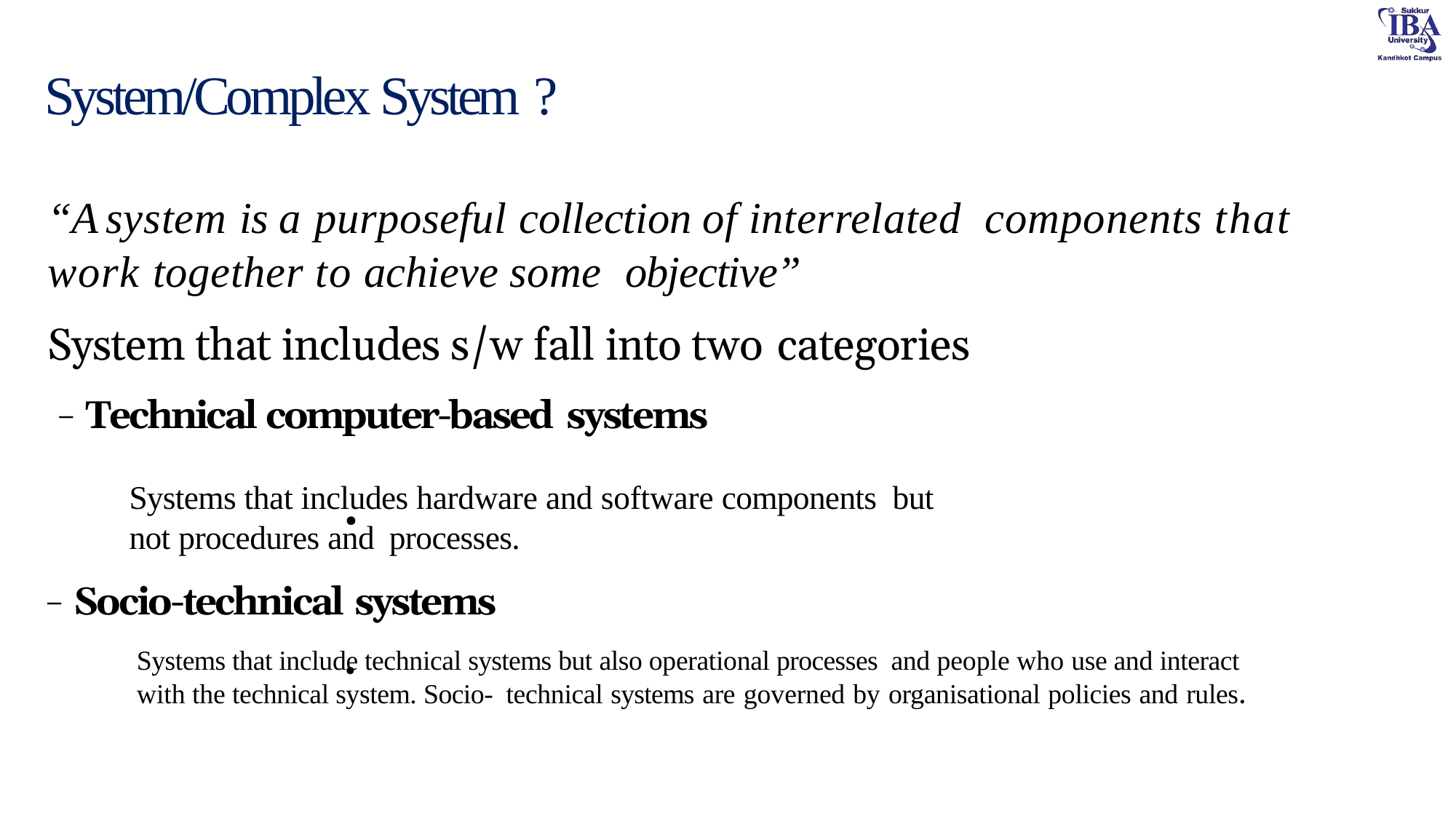

# System/Complex System ?
“A system is a purposeful collection of interrelated  components that work together to achieve some  objective”
System that includes s/w fall into two categories
– Technical computer-based systems
Systems that includes hardware and software components  but not procedures and processes.
– Socio-technical systems
●
Systems that include technical systems but also operational processes  and people who use and interact with the technical system. Socio-  technical systems are governed by organisational policies and rules.
●